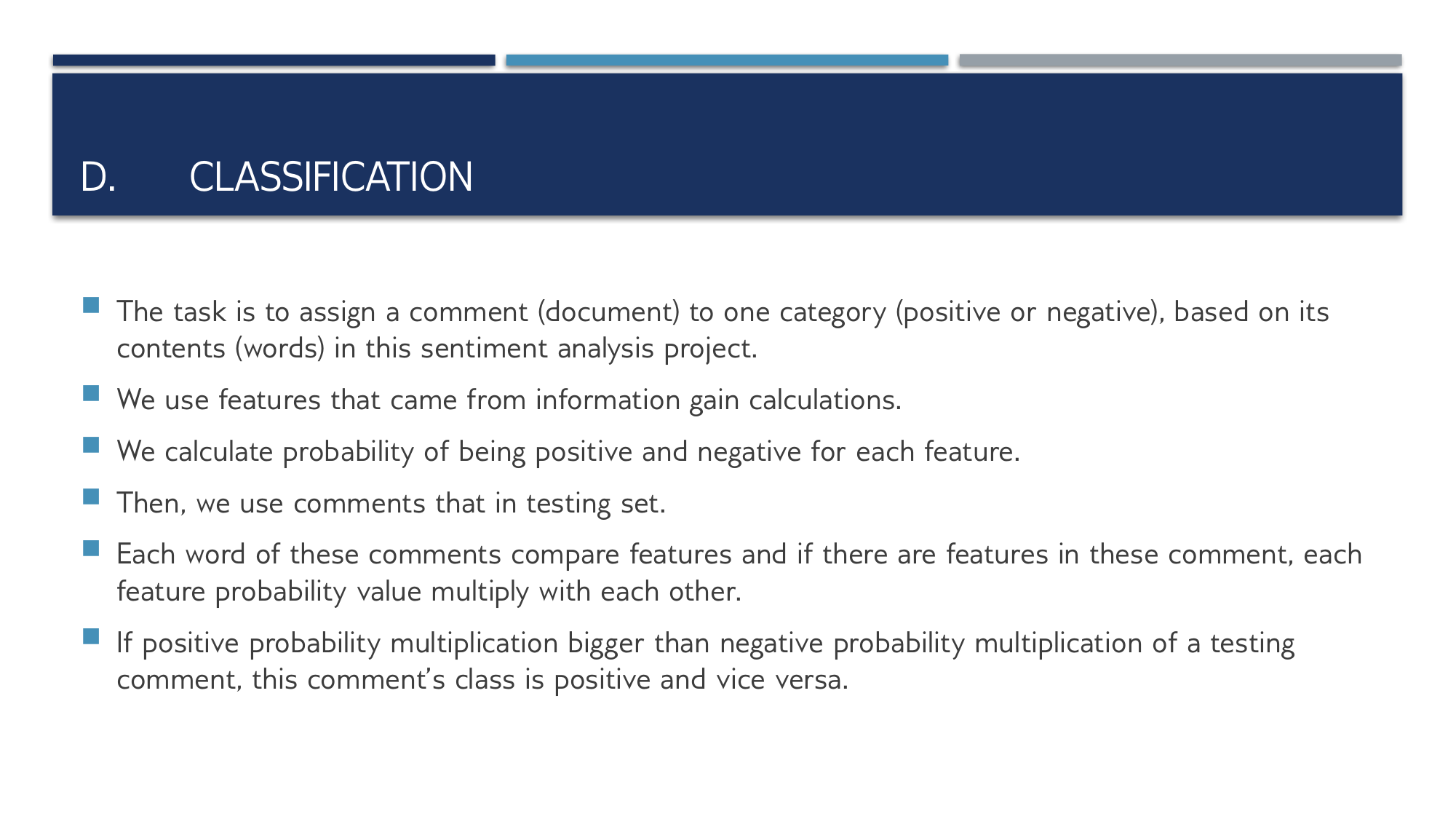

# d. 	classıfıcatıon
The task is to assign a comment (document) to one category (positive or negative), based on its contents (words) in this sentiment analysis project.
We use features that came from information gain calculations.
We calculate probability of being positive and negative for each feature.
Then, we use comments that in testing set.
Each word of these comments compare features and if there are features in these comment, each feature probability value multiply with each other.
If positive probability multiplication bigger than negative probability multiplication of a testing comment, this comment’s class is positive and vice versa.